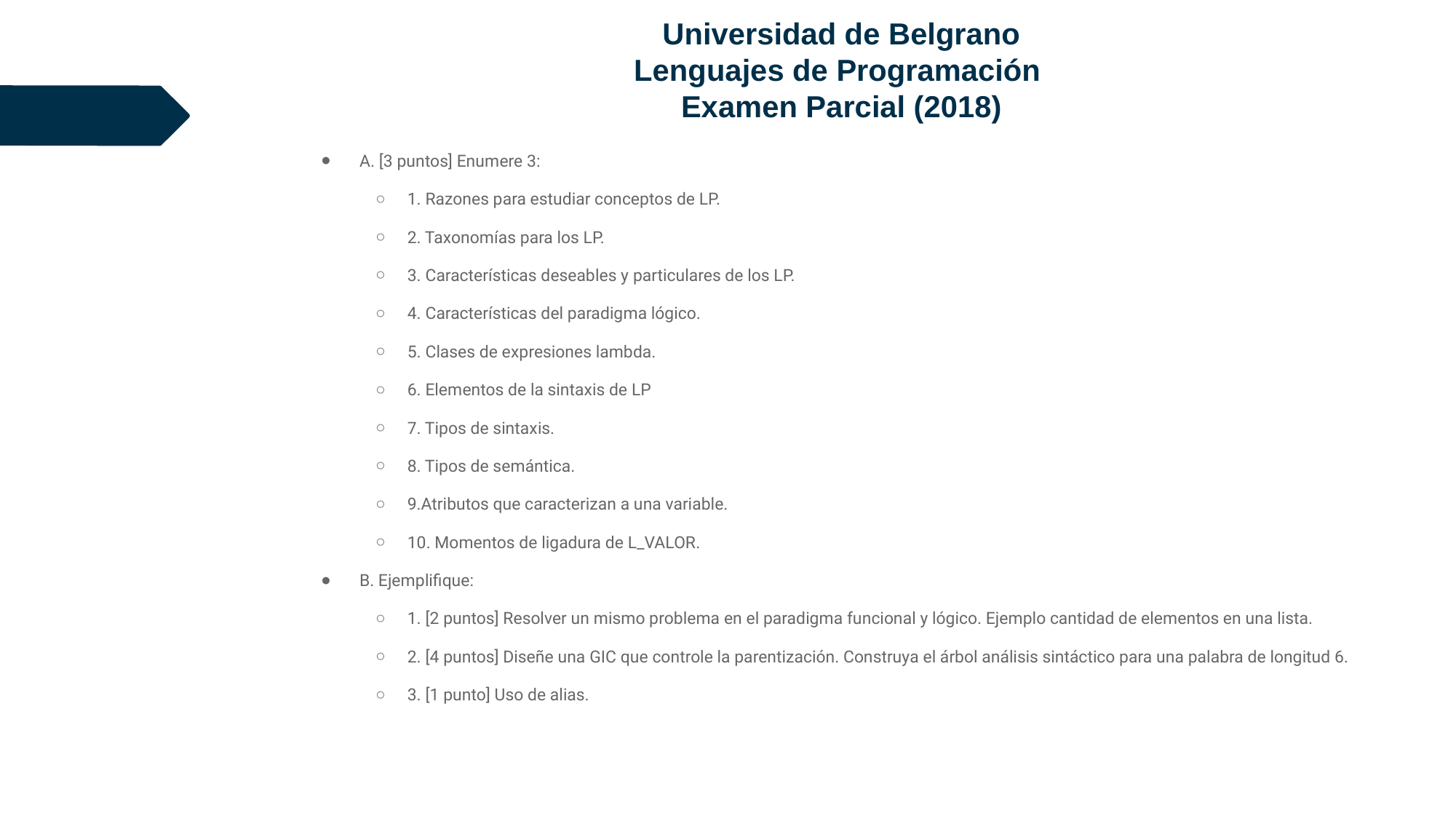

# Universidad de Belgrano Lenguajes de Programación Examen Parcial (2018)
A. [3 puntos] Enumere 3:
1. Razones para estudiar conceptos de LP.
2. Taxonomías para los LP.
3. Características deseables y particulares de los LP.
4. Características del paradigma lógico.
5. Clases de expresiones lambda.
6. Elementos de la sintaxis de LP
7. Tipos de sintaxis.
8. Tipos de semántica.
9.Atributos que caracterizan a una variable.
10. Momentos de ligadura de L_VALOR.
B. Ejemplifique:
1. [2 puntos] Resolver un mismo problema en el paradigma funcional y lógico. Ejemplo cantidad de elementos en una lista.
2. [4 puntos] Diseñe una GIC que controle la parentización. Construya el árbol análisis sintáctico para una palabra de longitud 6.
3. [1 punto] Uso de alias.